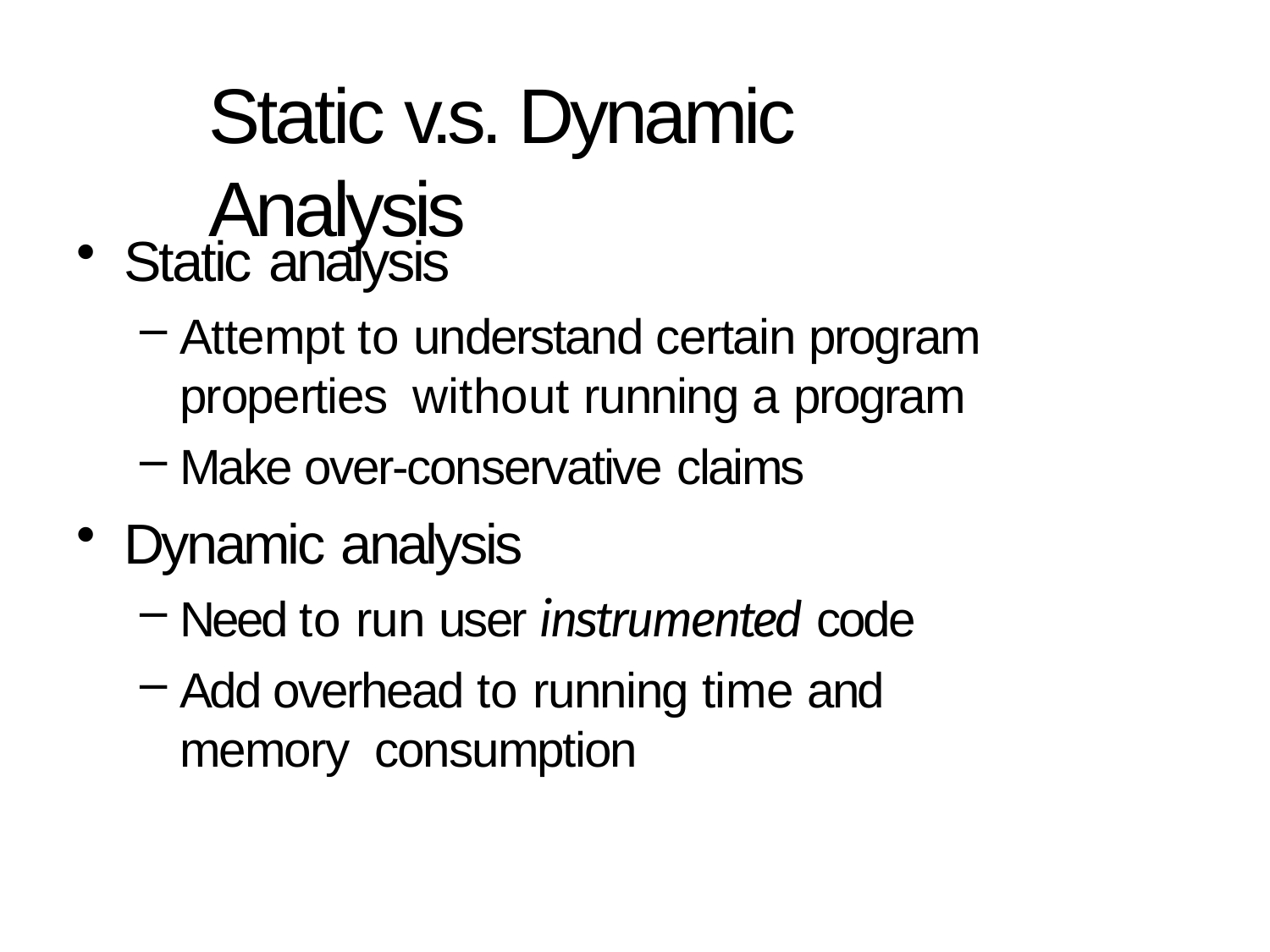

# Static v.s. Dynamic Analysis
Static analysis
Attempt to understand certain program properties  without running a program
Make over-conservative claims
Dynamic analysis
Need to run user instrumented code
Add overhead to running time and memory  consumption